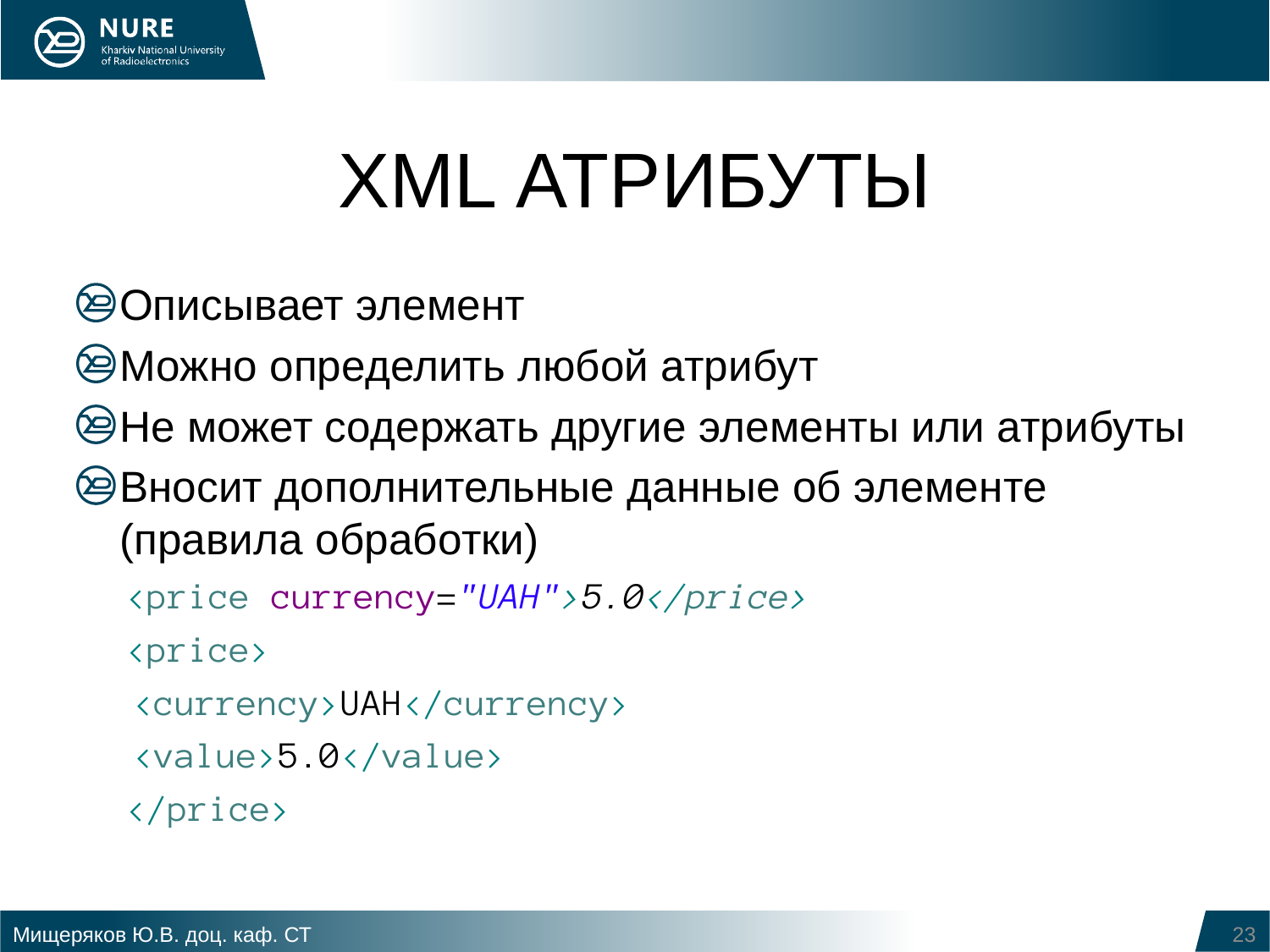

# XML АТРИБУТЫ
Описывает элемент
Можно определить любой атрибут
Не может содержать другие элементы или атрибуты
Вносит дополнительные данные об элементе (правила обработки)
<price currency="UAH">5.0</price>
<price>
	<currency>UAH</currency>
	<value>5.0</value>
</price>
Мищеряков Ю.В. доц. каф. СТ
23